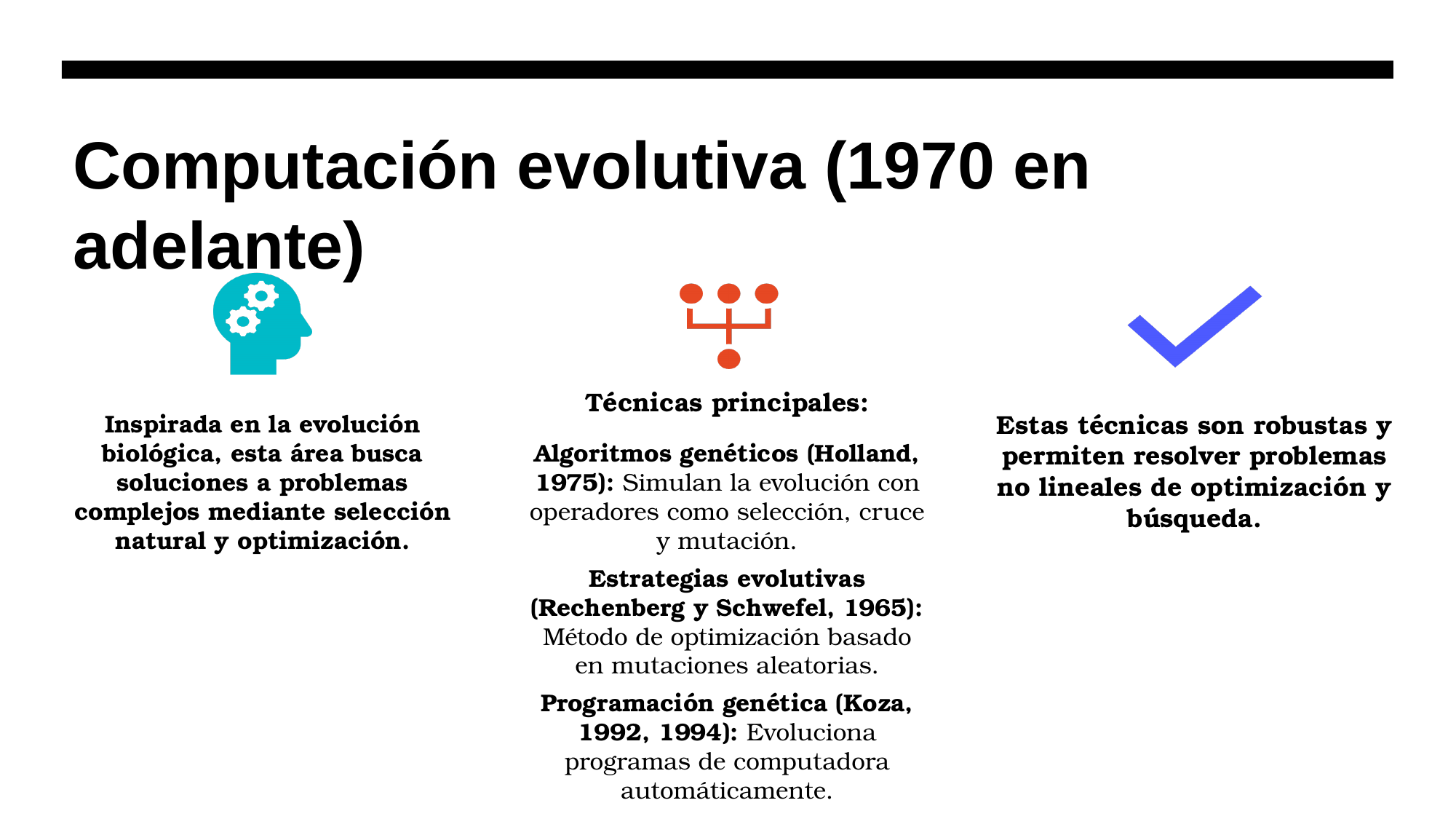

# Computación evolutiva (1970 en adelante)
Inspirada en la evolución biológica, esta área busca soluciones a problemas complejos mediante selección natural y optimización.
Técnicas principales:
Algoritmos genéticos (Holland, 1975): Simulan la evolución con operadores como selección, cruce y mutación.
Estrategias evolutivas (Rechenberg y Schwefel, 1965): Método de optimización basado en mutaciones aleatorias.
Programación genética (Koza, 1992, 1994): Evoluciona programas de computadora automáticamente.
Estas técnicas son robustas y permiten resolver problemas no lineales de optimización y búsqueda.